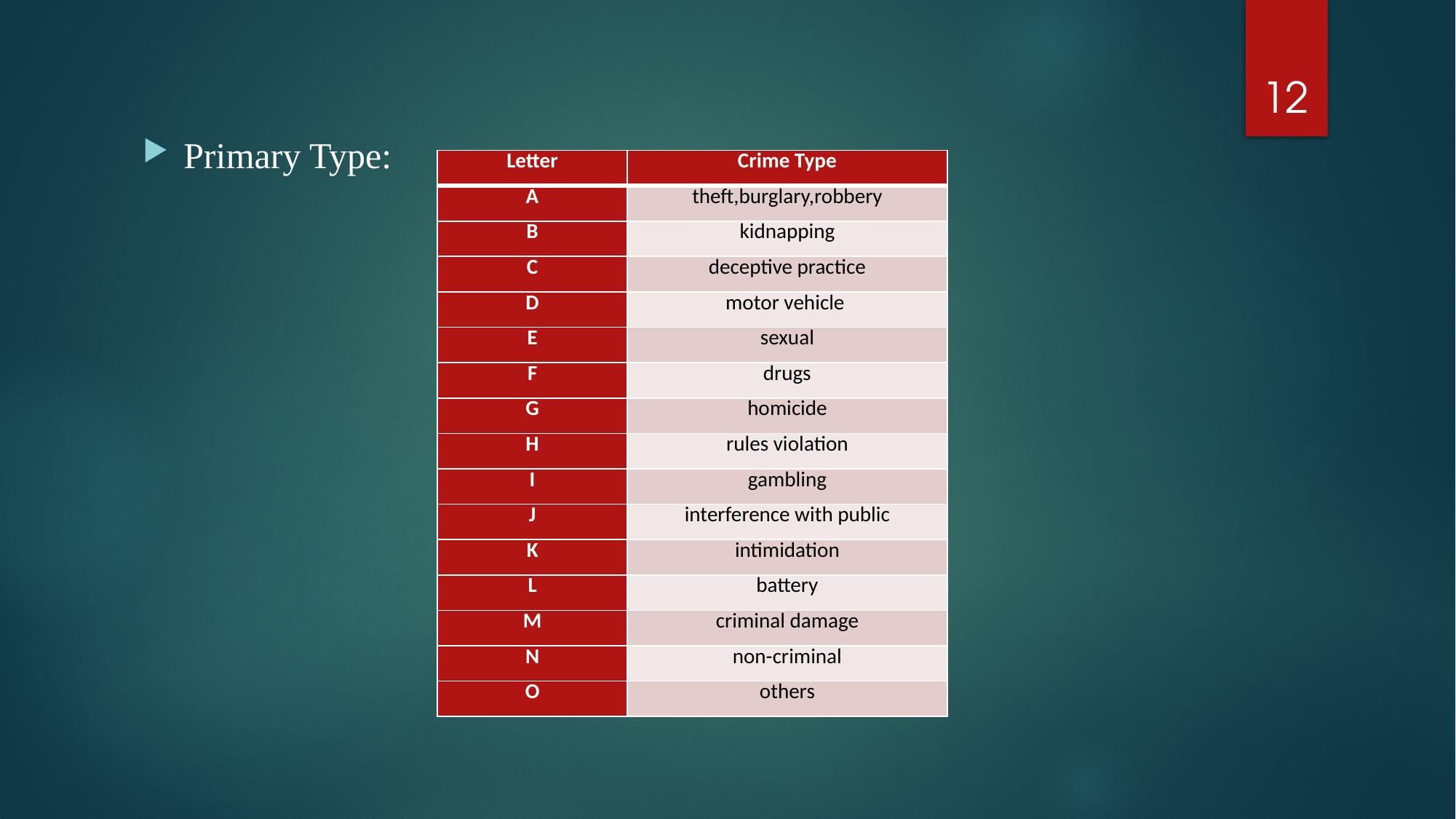

12
Primary Type:

| Letter | Crime Type |
| --- | --- |
| A | theft,burglary,robbery |
| B | kidnapping |
| C | deceptive practice |
| D | motor vehicle |
| E | sexual |
| F | drugs |
| G | homicide |
| H | rules violation |
| I | gambling |
| J | interference with public |
| K | intimidation |
| L | battery |
| M | criminal damage |
| N | non-criminal |
| O | others |